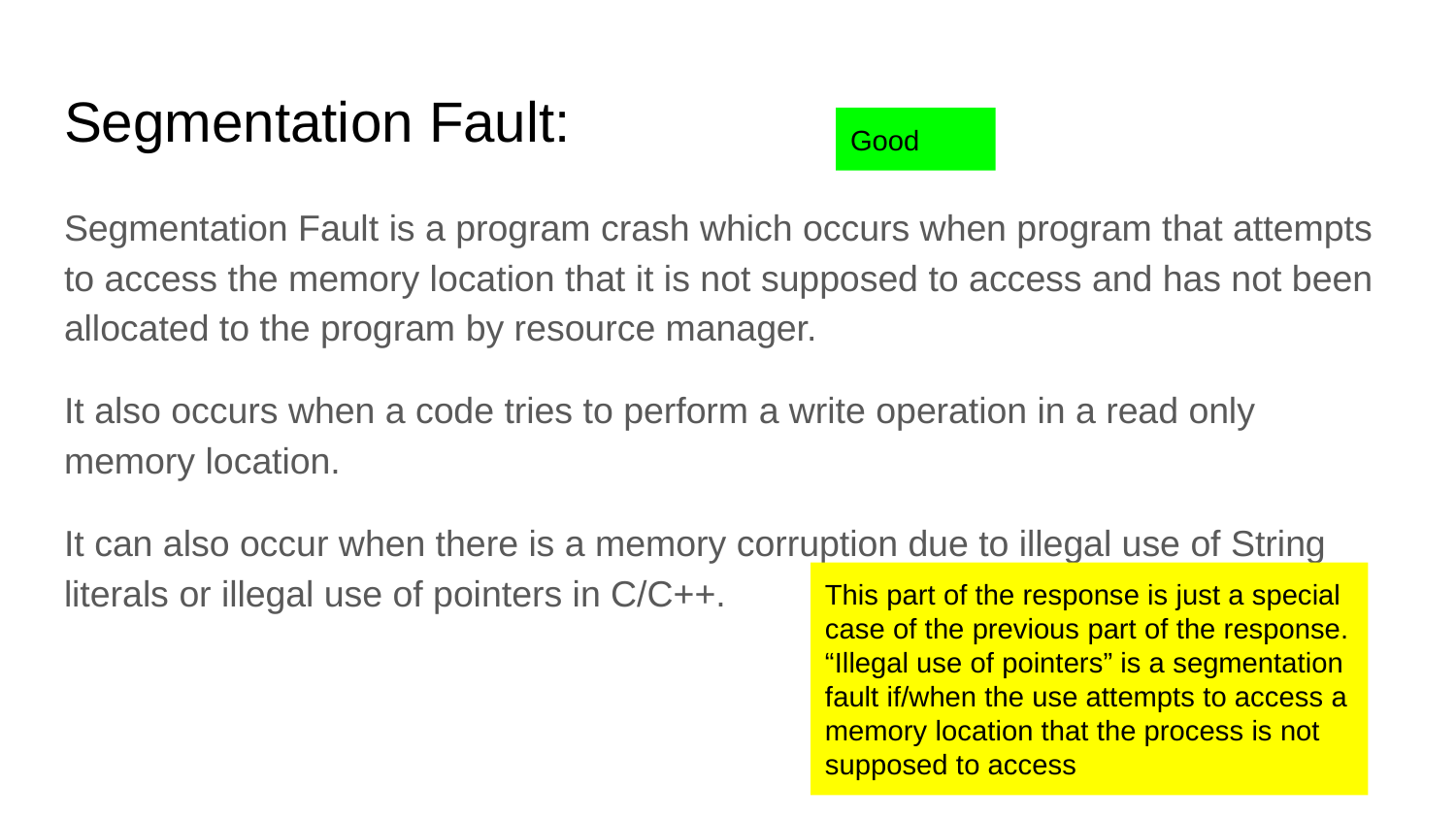

# Segmentation Fault:
Good
Segmentation Fault is a program crash which occurs when program that attempts to access the memory location that it is not supposed to access and has not been allocated to the program by resource manager.
It also occurs when a code tries to perform a write operation in a read only memory location.
It can also occur when there is a memory corruption due to illegal use of String literals or illegal use of pointers in C/C++.

This part of the response is just a special case of the previous part of the response. “Illegal use of pointers” is a segmentation fault if/when the use attempts to access a memory location that the process is not supposed to access